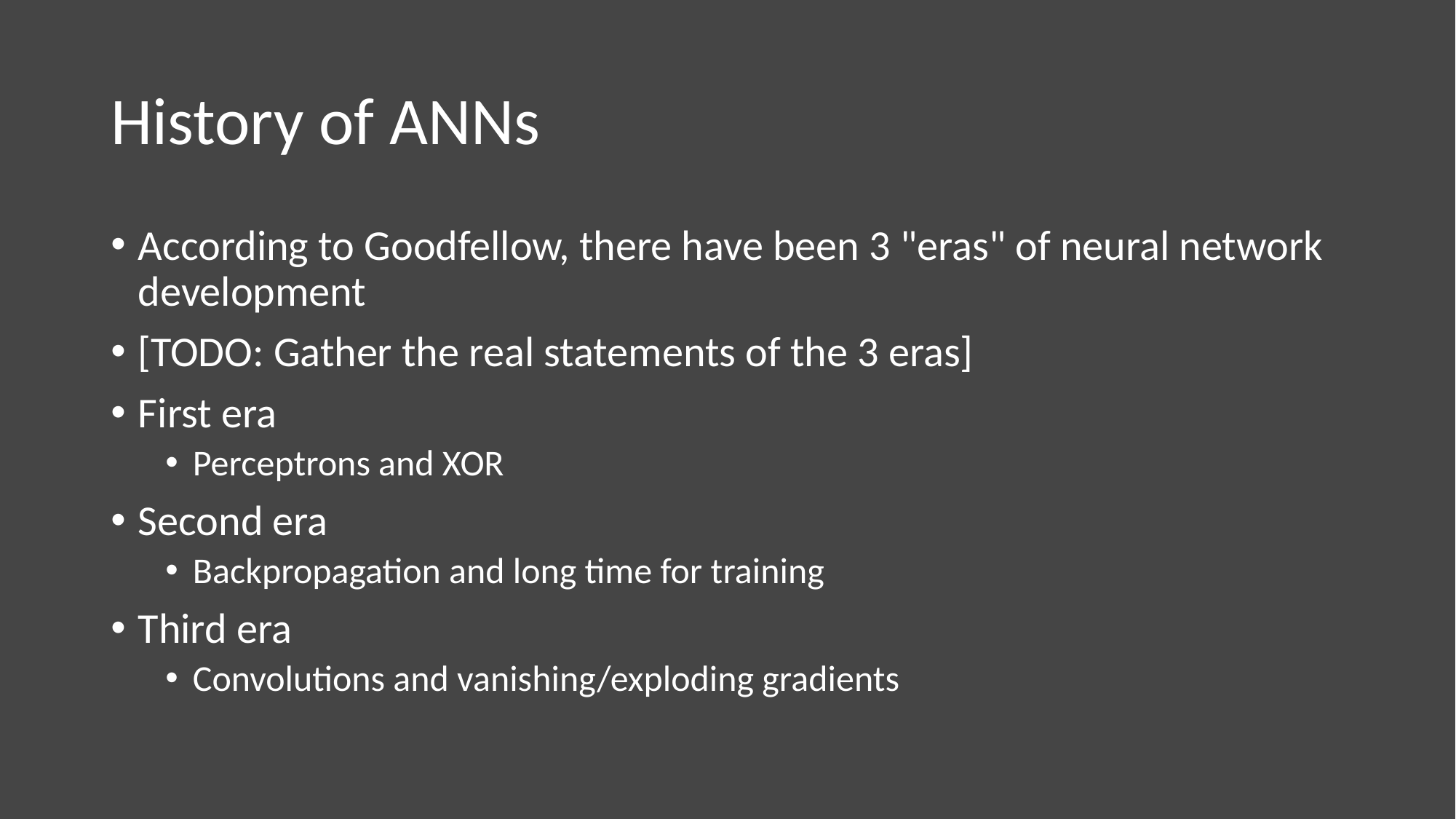

# History of ANNs
According to Goodfellow, there have been 3 "eras" of neural network development
[TODO: Gather the real statements of the 3 eras]
First era
Perceptrons and XOR
Second era
Backpropagation and long time for training
Third era
Convolutions and vanishing/exploding gradients